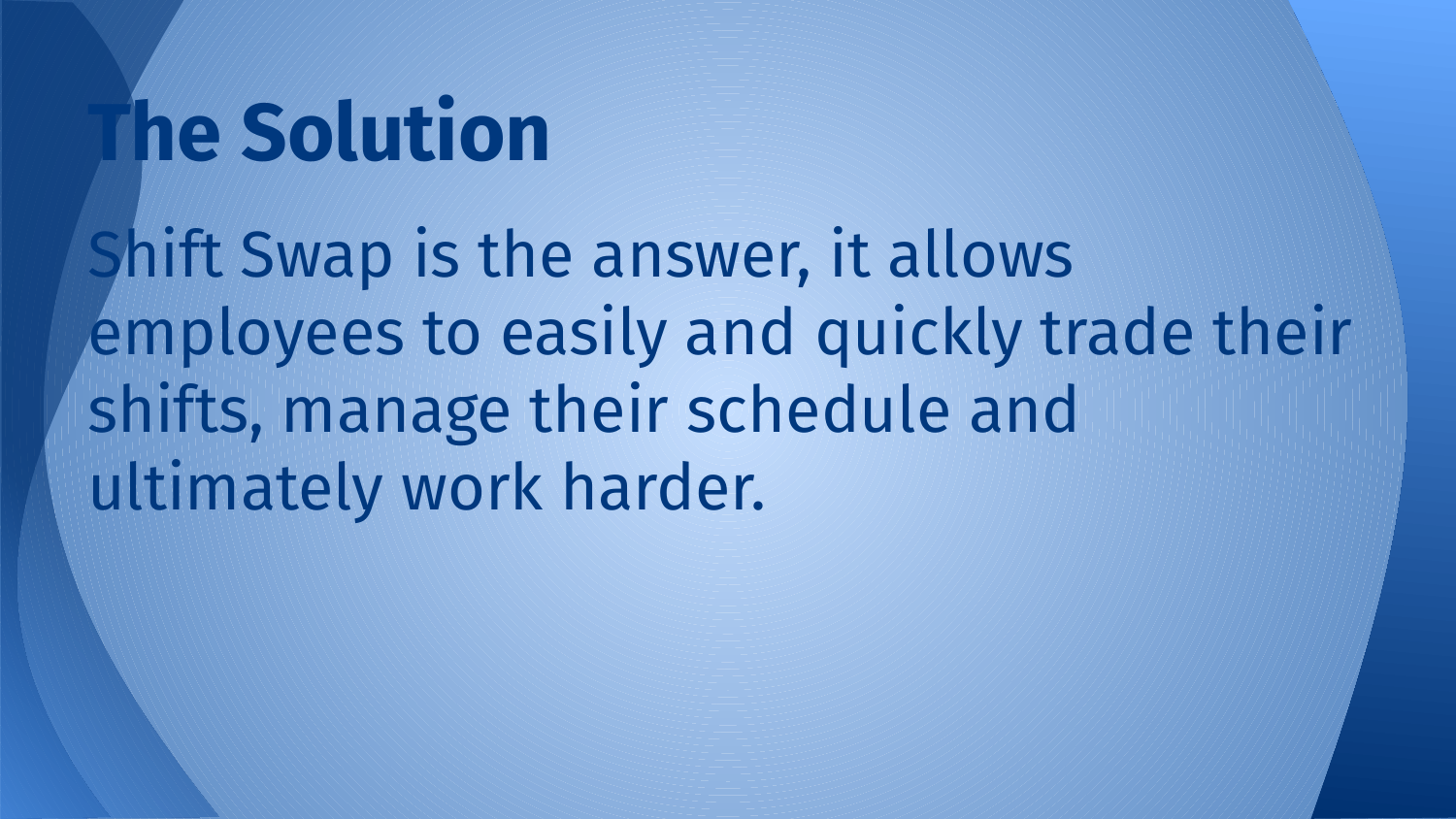

# The Solution
Shift Swap is the answer, it allows employees to easily and quickly trade their shifts, manage their schedule and ultimately work harder.